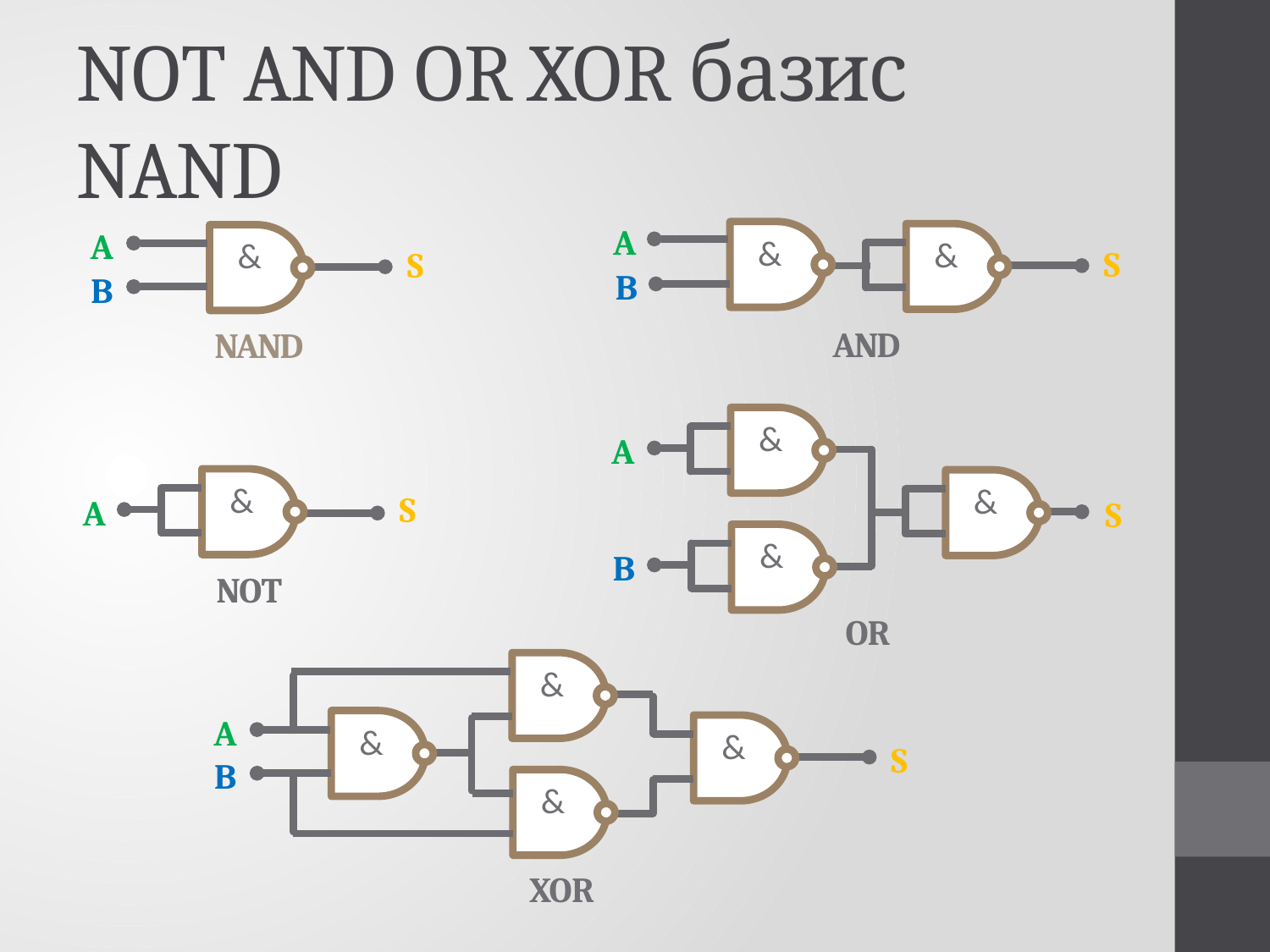

# NOT AND OR XOR базис NAND
&

A
&

S

B
AND
&

A
S

B
NAND
&

A

&

S

&

B

OR
&

S
A

NOT
&

&

A
&

S

B
&

XOR